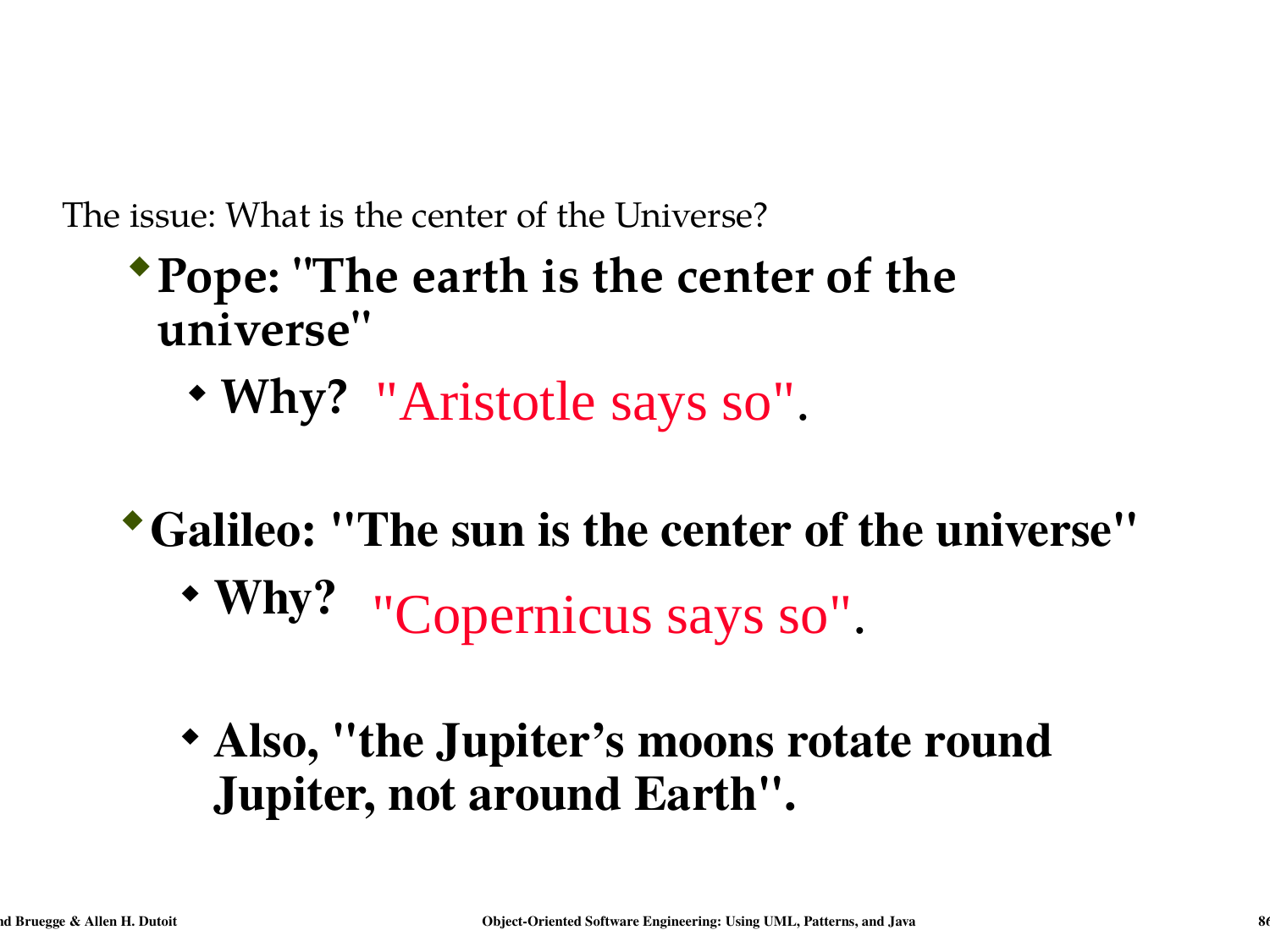

#

The issue: What is the center of the Universe?
Pope: "The earth is the center of the universe"
Why?
"Aristotle says so".

Galileo: "The sun is the center of the universe"
Why?
"Copernicus says so".

Also, "the Jupiter’s moons rotate round Jupiter, not around Earth".